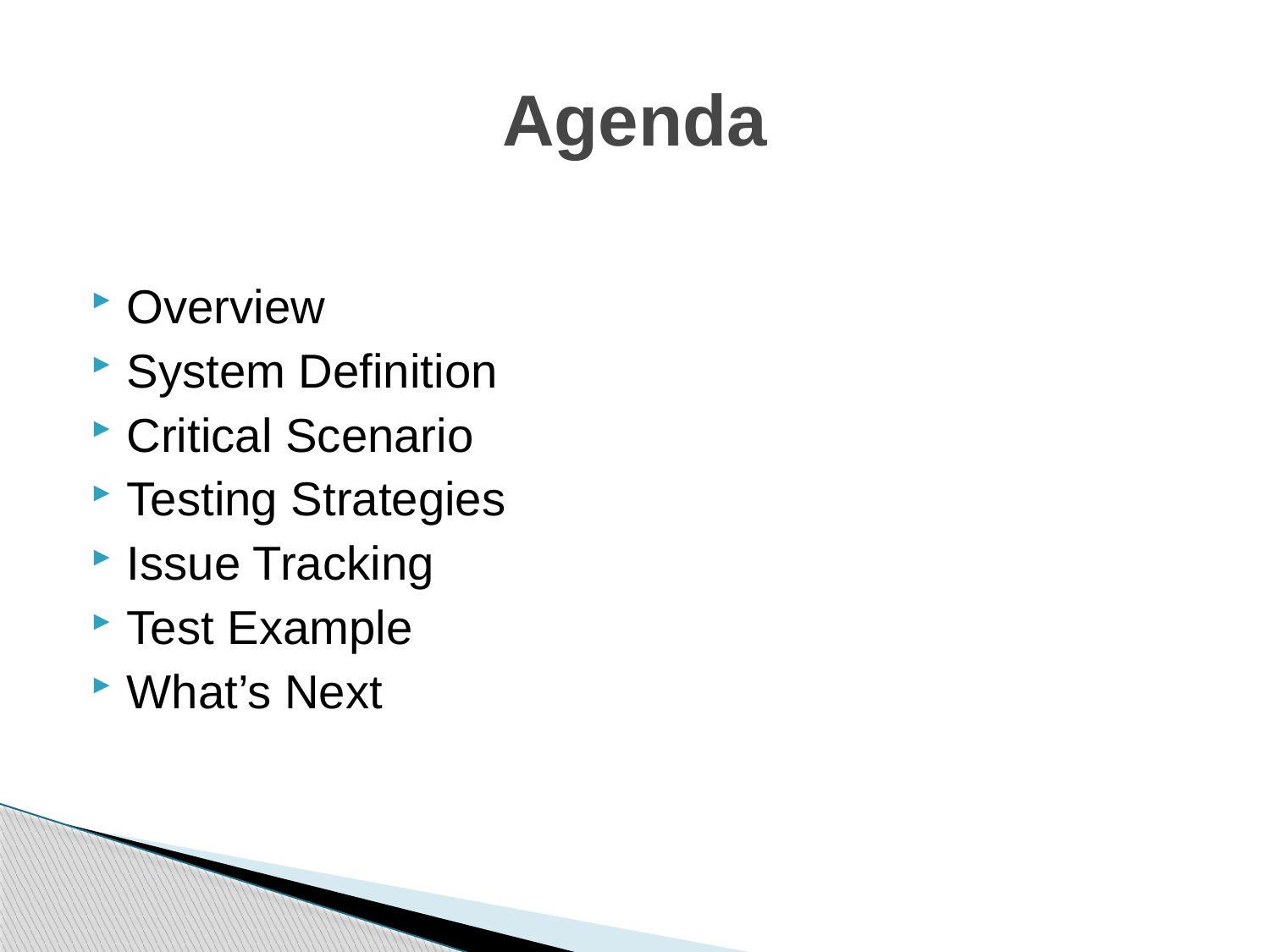

# Agenda

Overview
System Definition
Critical Scenario
Testing Strategies
Issue Tracking
Test Example
What’s Next